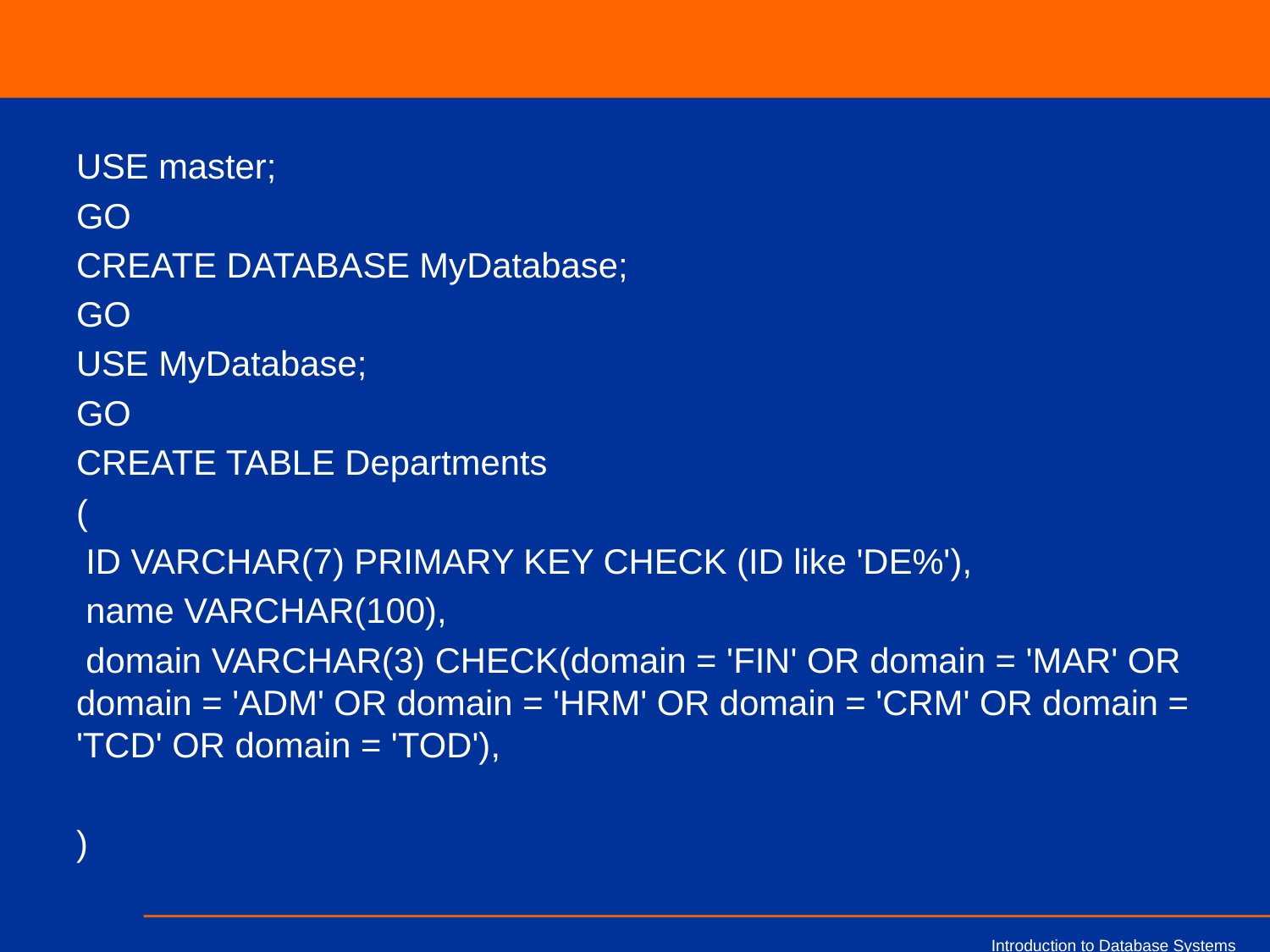

#
USE master;
GO
CREATE DATABASE MyDatabase;
GO
USE MyDatabase;
GO
CREATE TABLE Departments
(
 ID VARCHAR(7) PRIMARY KEY CHECK (ID like 'DE%'),
 name VARCHAR(100),
 domain VARCHAR(3) CHECK(domain = 'FIN' OR domain = 'MAR' OR domain = 'ADM' OR domain = 'HRM' OR domain = 'CRM' OR domain = 'TCD' OR domain = 'TOD'),

)

Introduction to Database Systems